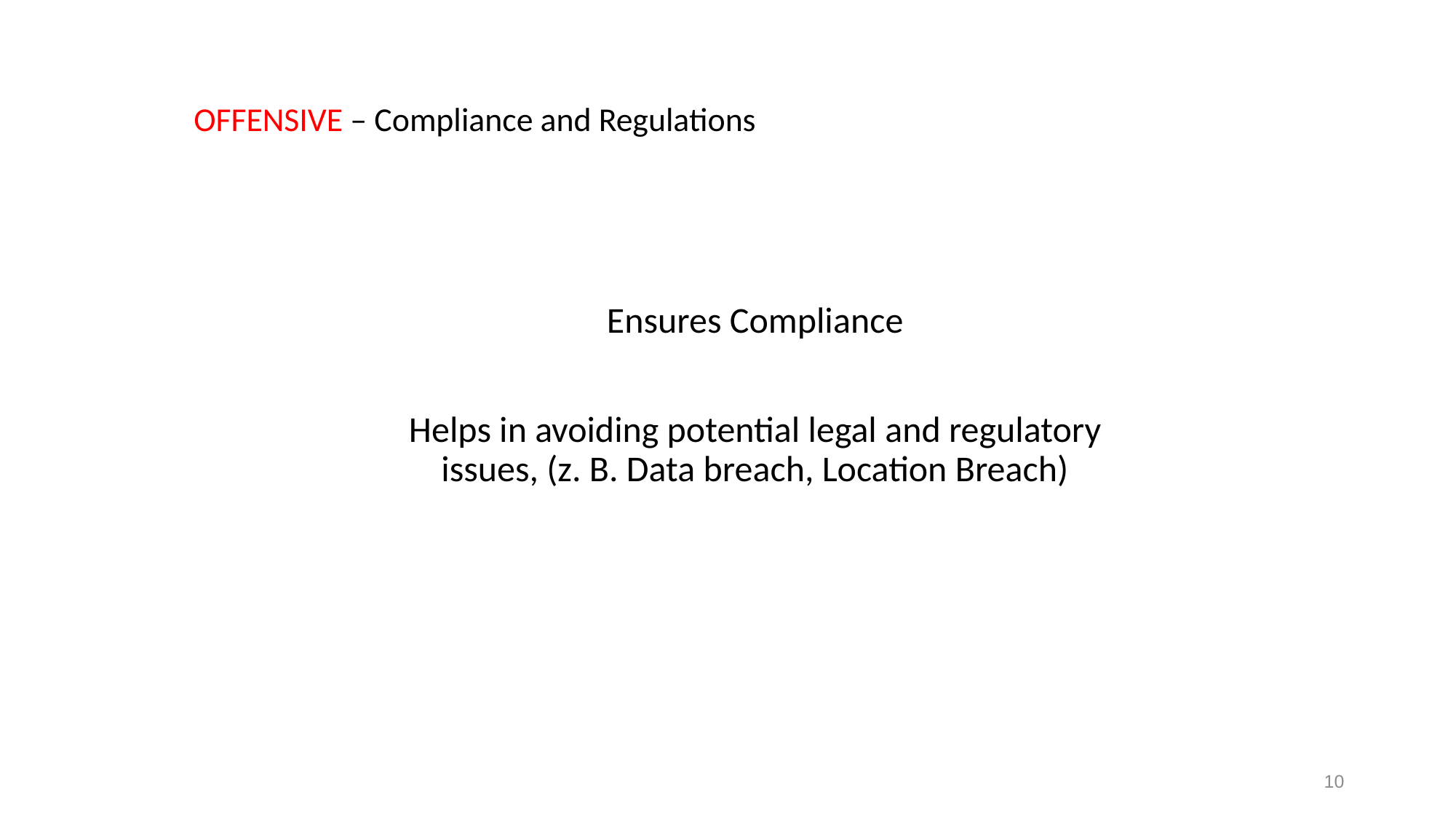

OFFENSIVE – Compliance and Regulations

Ensures Compliance

Helps in avoiding potential legal and regulatory issues, (z. B. Data breach, Location Breach)
10